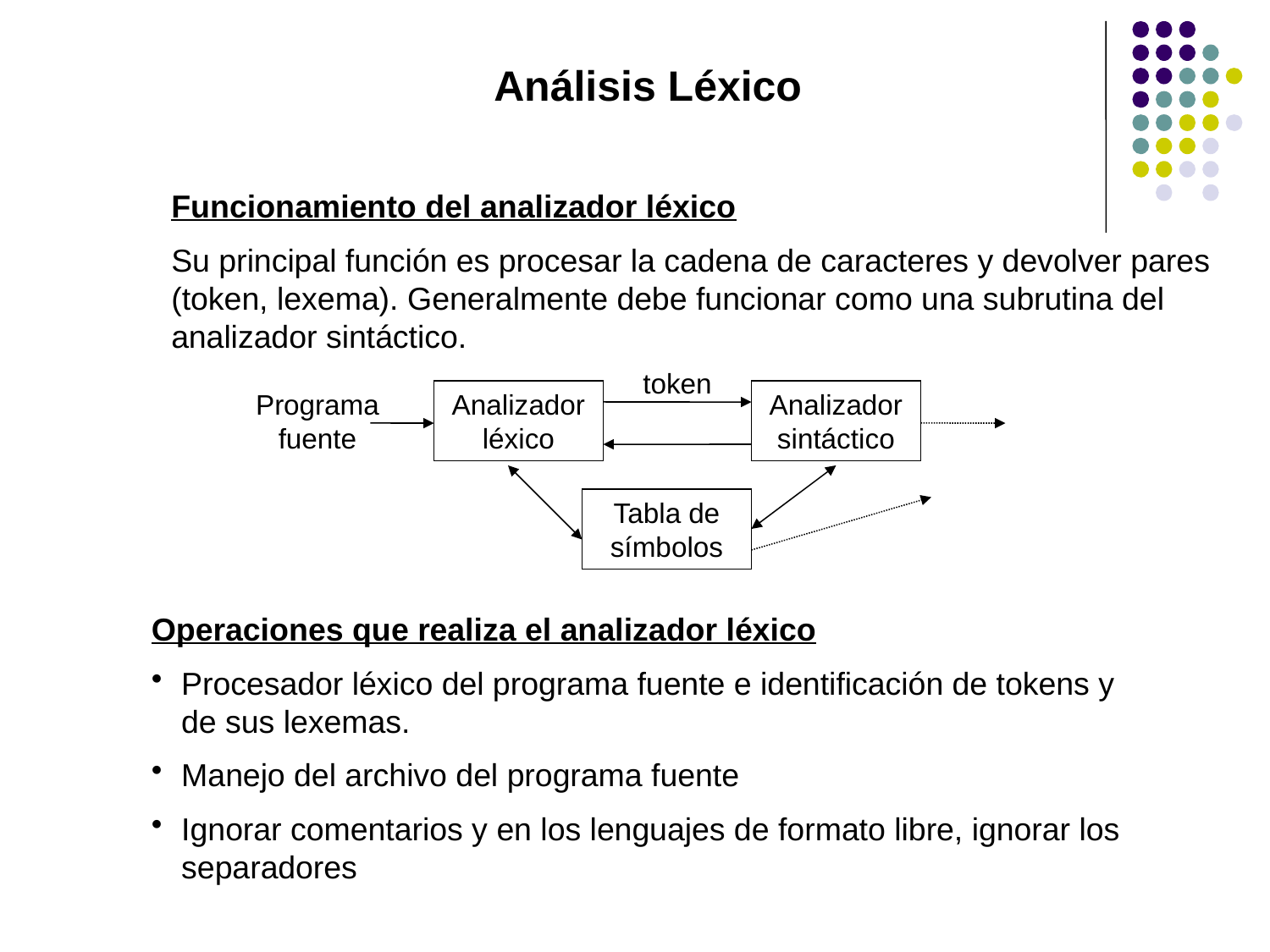

Análisis Léxico
Funcionamiento del analizador léxico
Su principal función es procesar la cadena de caracteres y devolver pares (token, lexema). Generalmente debe funcionar como una subrutina del analizador sintáctico.
token
Programa fuente
Analizador léxico
Analizador sintáctico

Tabla de símbolos

Operaciones que realiza el analizador léxico
Procesador léxico del programa fuente e identificación de tokens y de sus lexemas.
Manejo del archivo del programa fuente
Ignorar comentarios y en los lenguajes de formato libre, ignorar los separadores